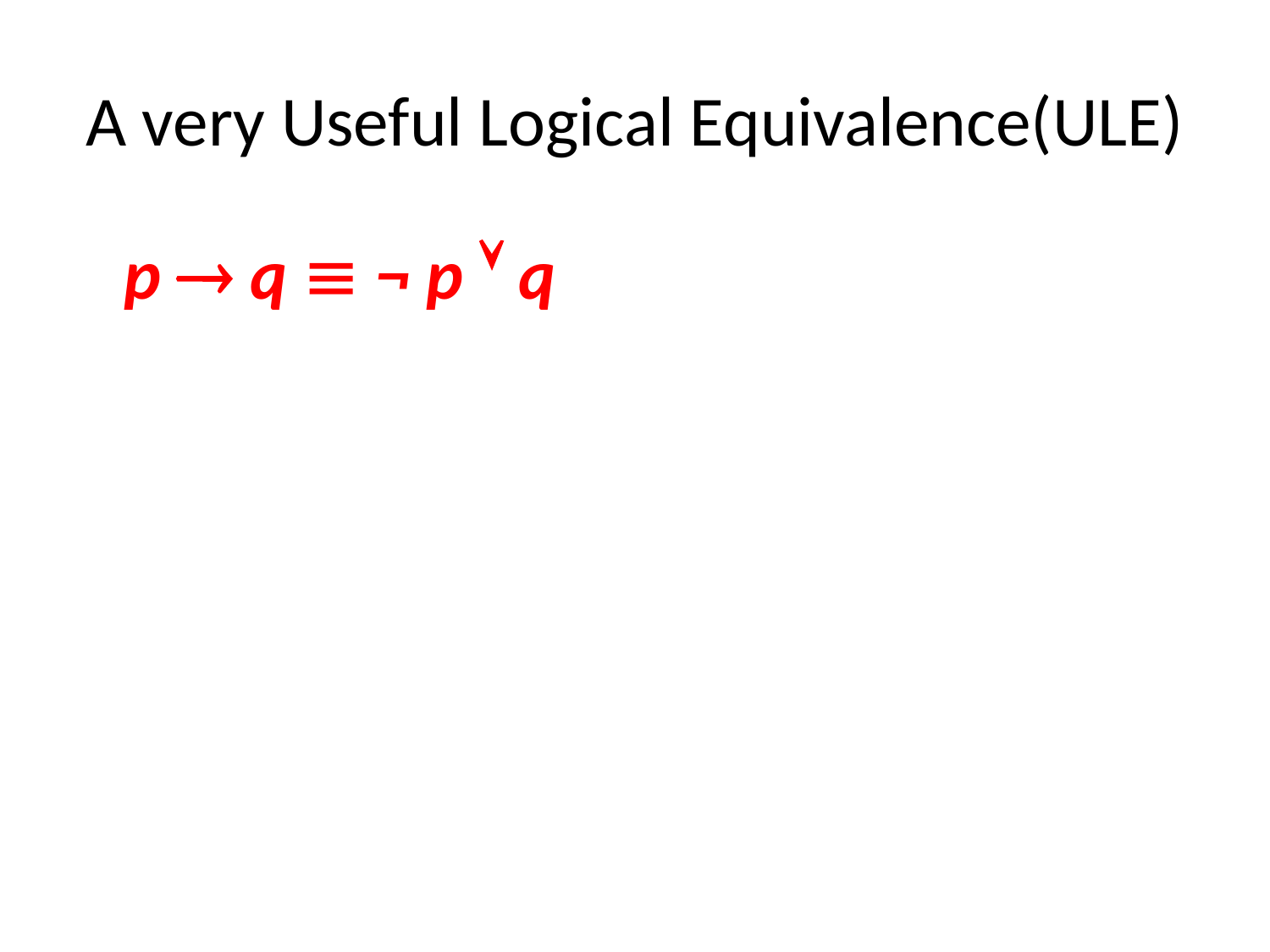

# A very Useful Logical Equivalence(ULE)
	p → q ≡ ¬ p ∨ q